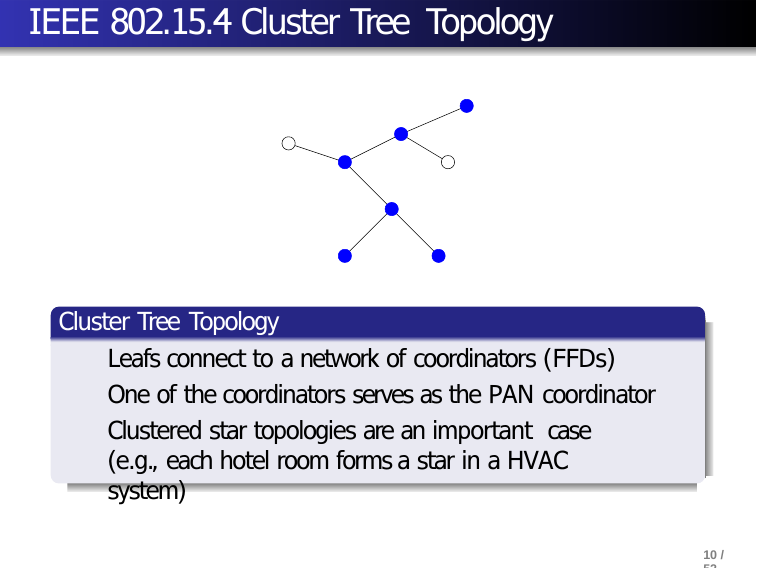

# IEEE 802.15.4 Cluster Tree Topology

Cluster Tree Topology
Leafs connect to a network of coordinators (FFDs)  One of the coordinators serves as the PAN coordinator  Clustered star topologies are an important  case
(e.g., each hotel room forms a star in a HVAC  system)

10 / 52